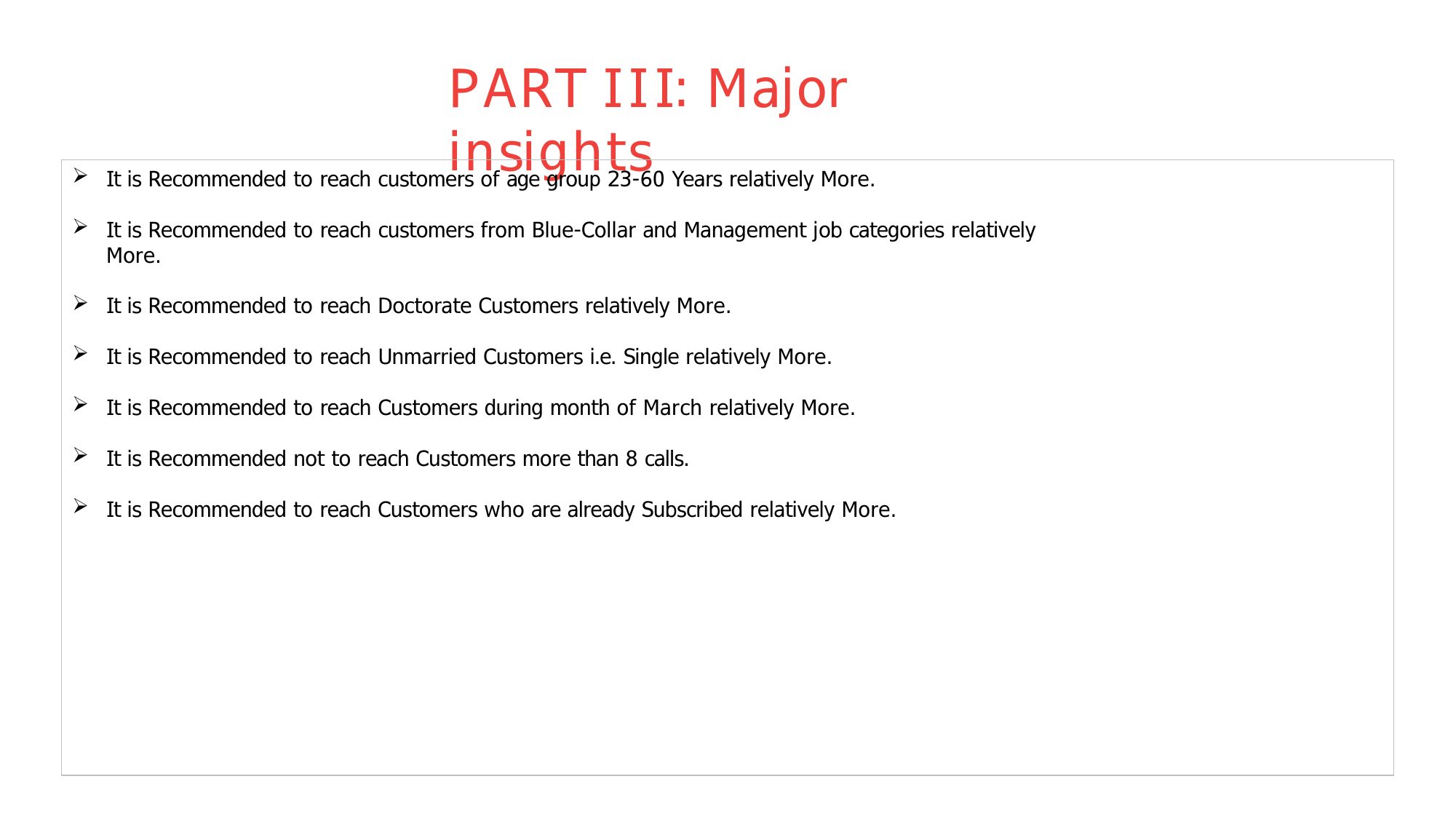

# PART III: Major insights

It is Recommended to reach customers of age group 23-60 Years relatively More.

It is Recommended to reach customers from Blue-Collar and Management job categories relatively More.

It is Recommended to reach Doctorate Customers relatively More.

It is Recommended to reach Unmarried Customers i.e. Single relatively More.

It is Recommended to reach Customers during month of March relatively More.

It is Recommended not to reach Customers more than 8 calls.

It is Recommended to reach Customers who are already Subscribed relatively More.